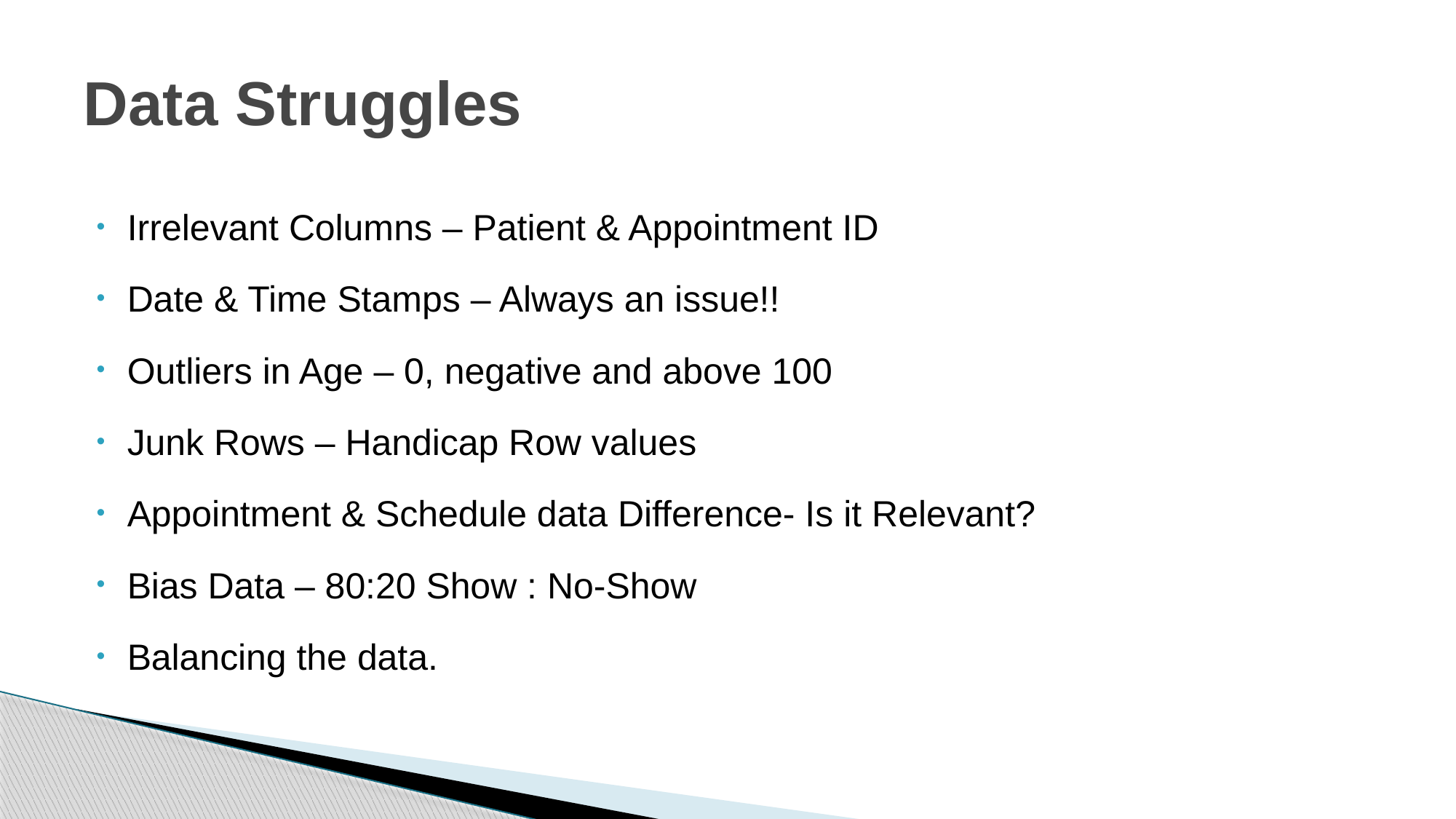

# Data Struggles
Irrelevant Columns – Patient & Appointment ID
Date & Time Stamps – Always an issue!!
Outliers in Age – 0, negative and above 100
Junk Rows – Handicap Row values
Appointment & Schedule data Difference- Is it Relevant?
Bias Data – 80:20 Show : No-Show
Balancing the data.